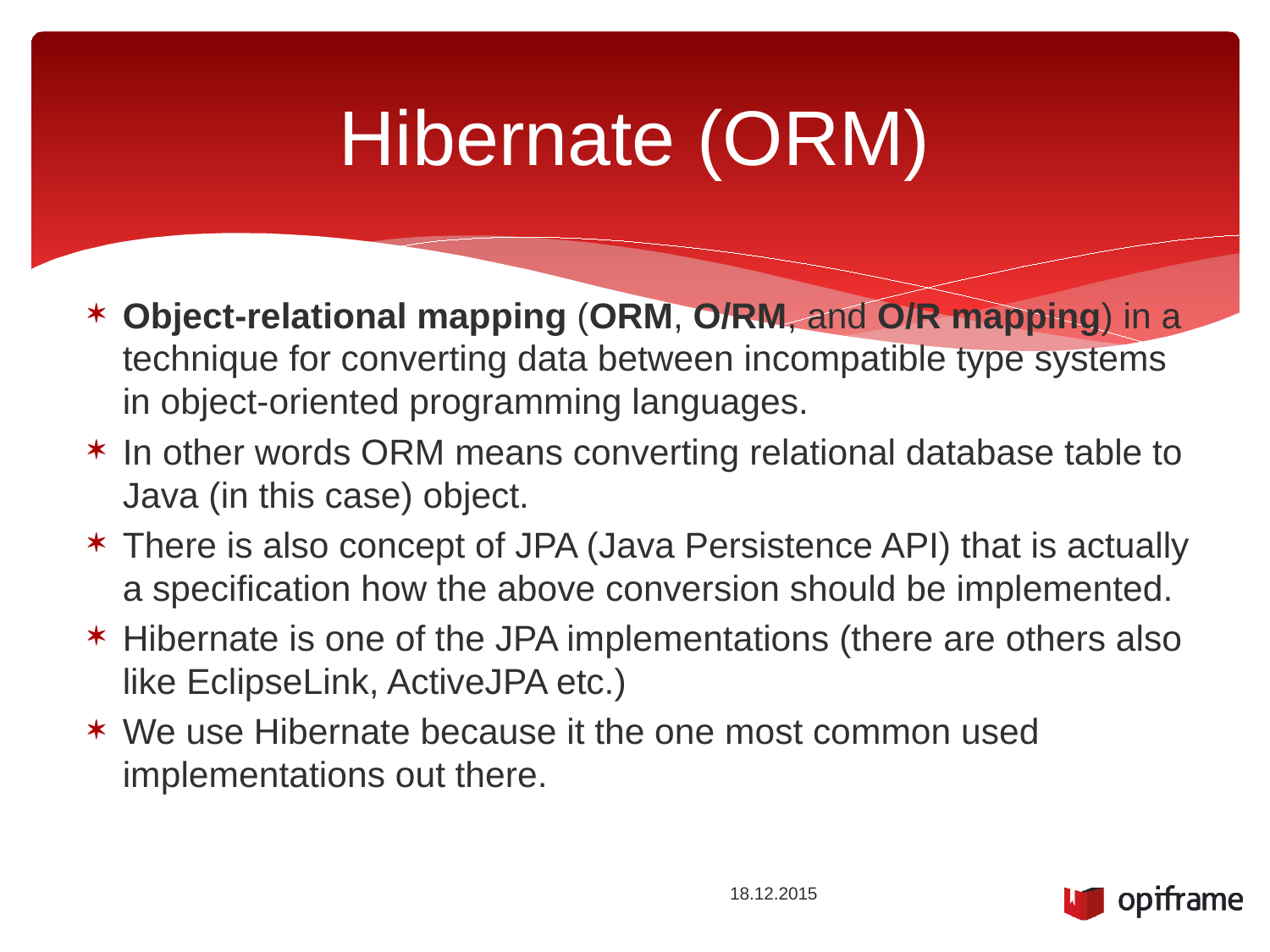

# Hibernate (ORM)
Object-relational mapping (ORM, O/RM, and O/R mapping) in a technique for converting data between incompatible type systems in object-oriented programming languages.
In other words ORM means converting relational database table to Java (in this case) object.
There is also concept of JPA (Java Persistence API) that is actually a specification how the above conversion should be implemented.
Hibernate is one of the JPA implementations (there are others also like EclipseLink, ActiveJPA etc.)
We use Hibernate because it the one most common used implementations out there.

18.12.2015